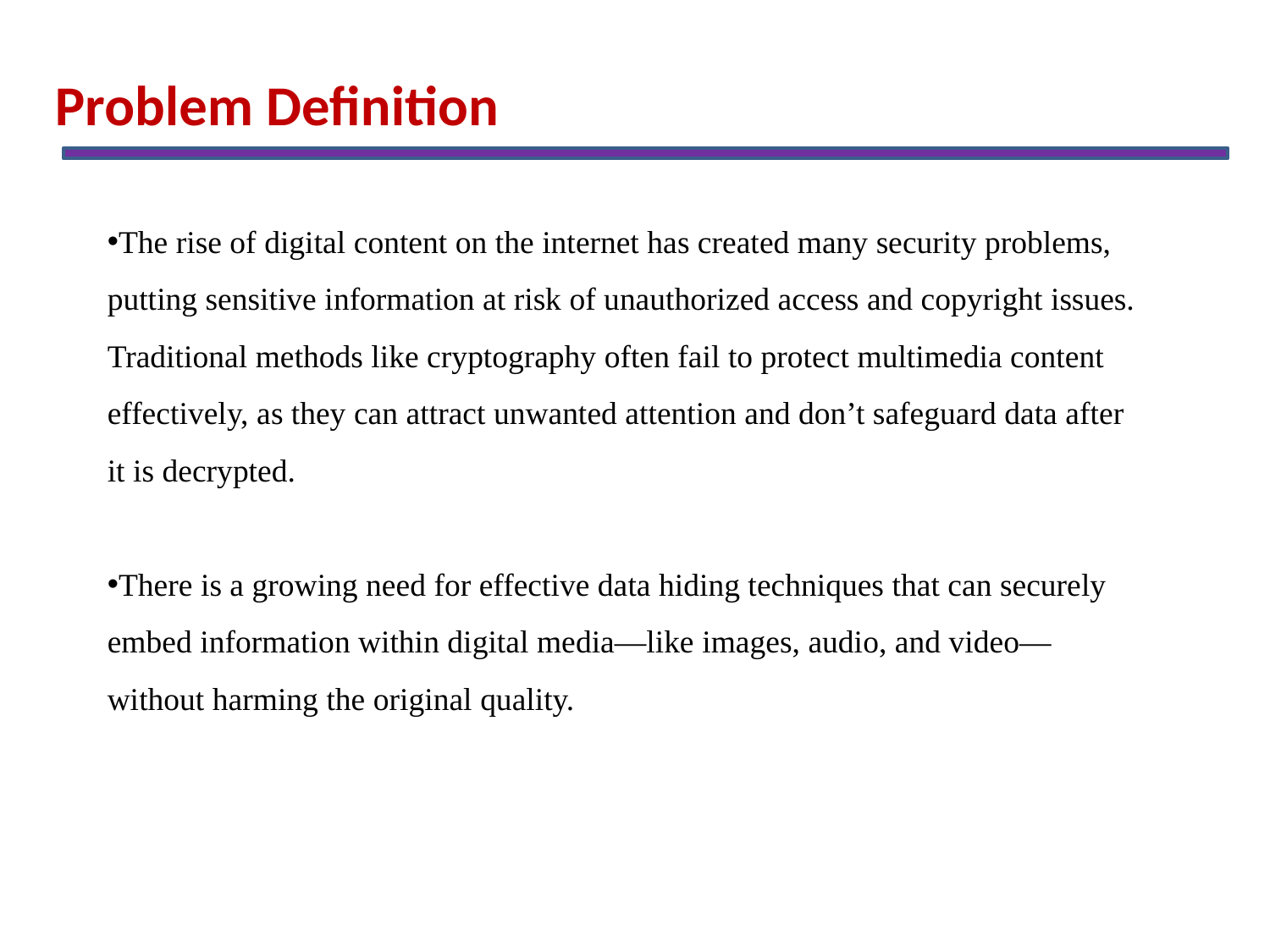

Problem Definition

The rise of digital content on the internet has created many security problems, putting sensitive information at risk of unauthorized access and copyright issues. Traditional methods like cryptography often fail to protect multimedia content effectively, as they can attract unwanted attention and don’t safeguard data after it is decrypted.

There is a growing need for effective data hiding techniques that can securely embed information within digital media—like images, audio, and video—without harming the original quality.